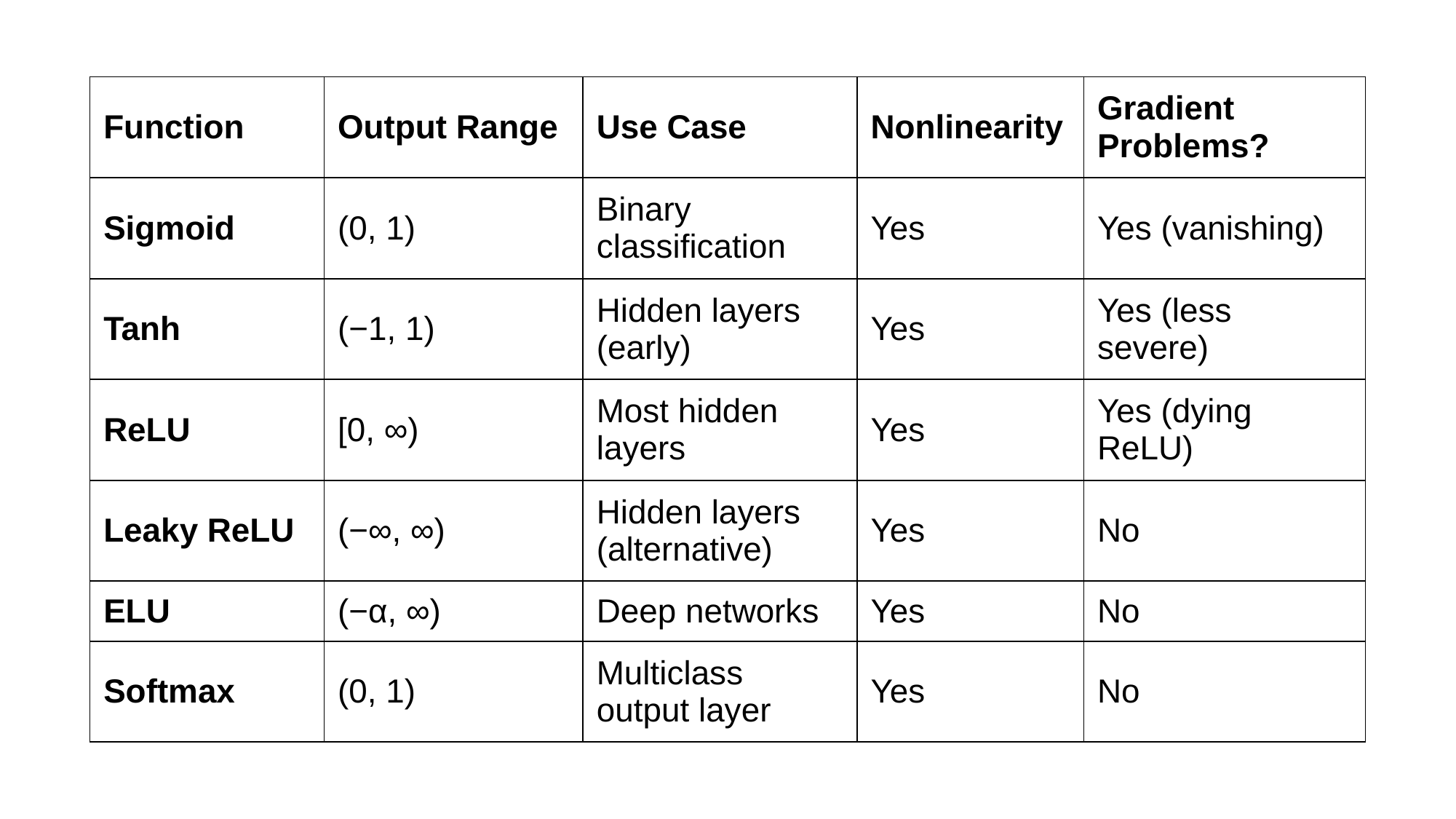

| Function | Output Range | Use Case | Nonlinearity | Gradient Problems? |
| --- | --- | --- | --- | --- |
| Sigmoid | (0, 1) | Binary classification | Yes | Yes (vanishing) |
| Tanh | (−1, 1) | Hidden layers (early) | Yes | Yes (less severe) |
| ReLU | [0, ∞) | Most hidden layers | Yes | Yes (dying ReLU) |
| Leaky ReLU | (−∞, ∞) | Hidden layers (alternative) | Yes | No |
| ELU | (−α, ∞) | Deep networks | Yes | No |
| Softmax | (0, 1) | Multiclass output layer | Yes | No |